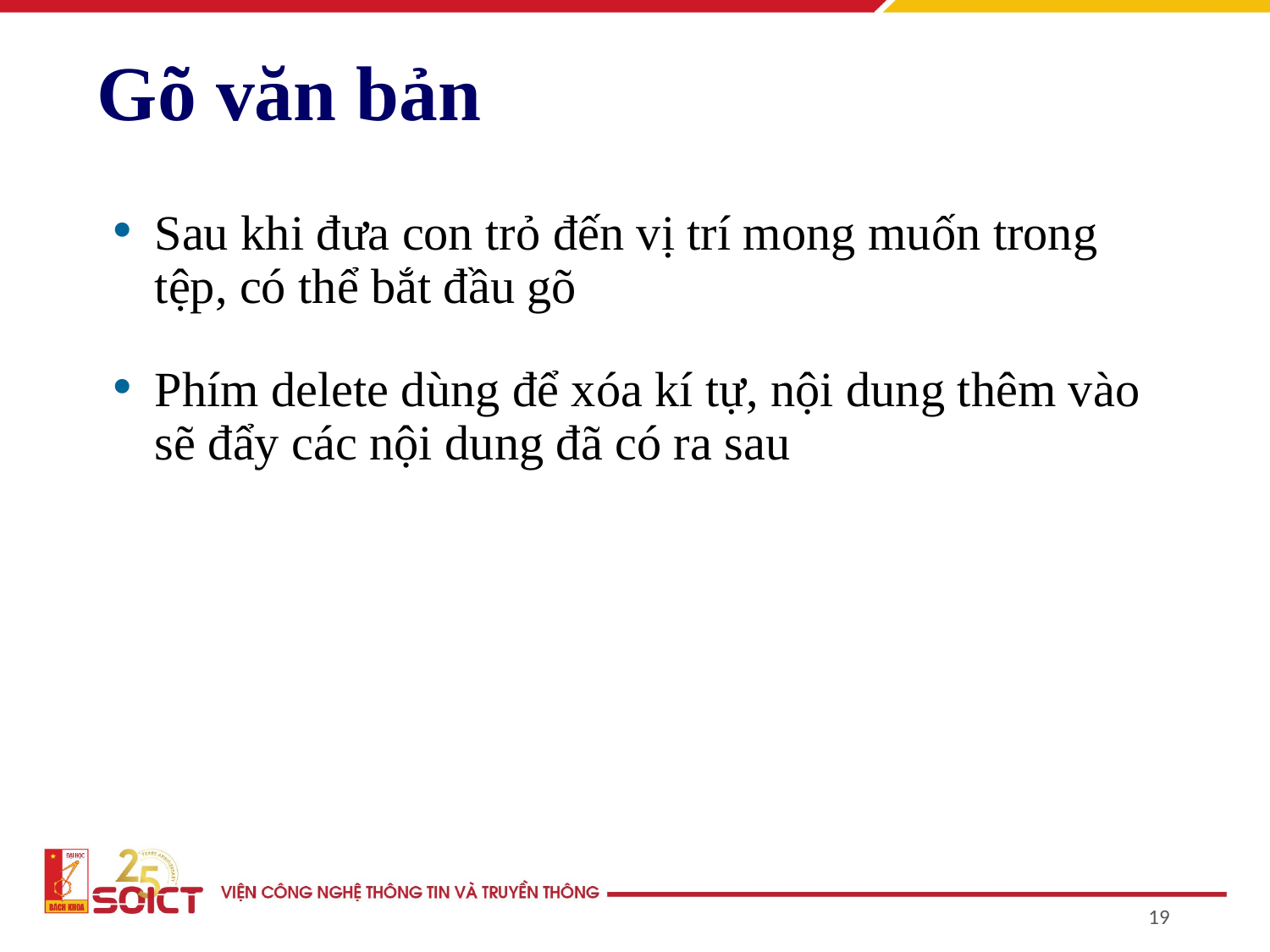

Gõ văn bản
Sau khi đưa con trỏ đến vị trí mong muốn trong tệp, có thể bắt đầu gõ

Phím delete dùng để xóa kí tự, nội dung thêm vào sẽ đẩy các nội dung đã có ra sau
19